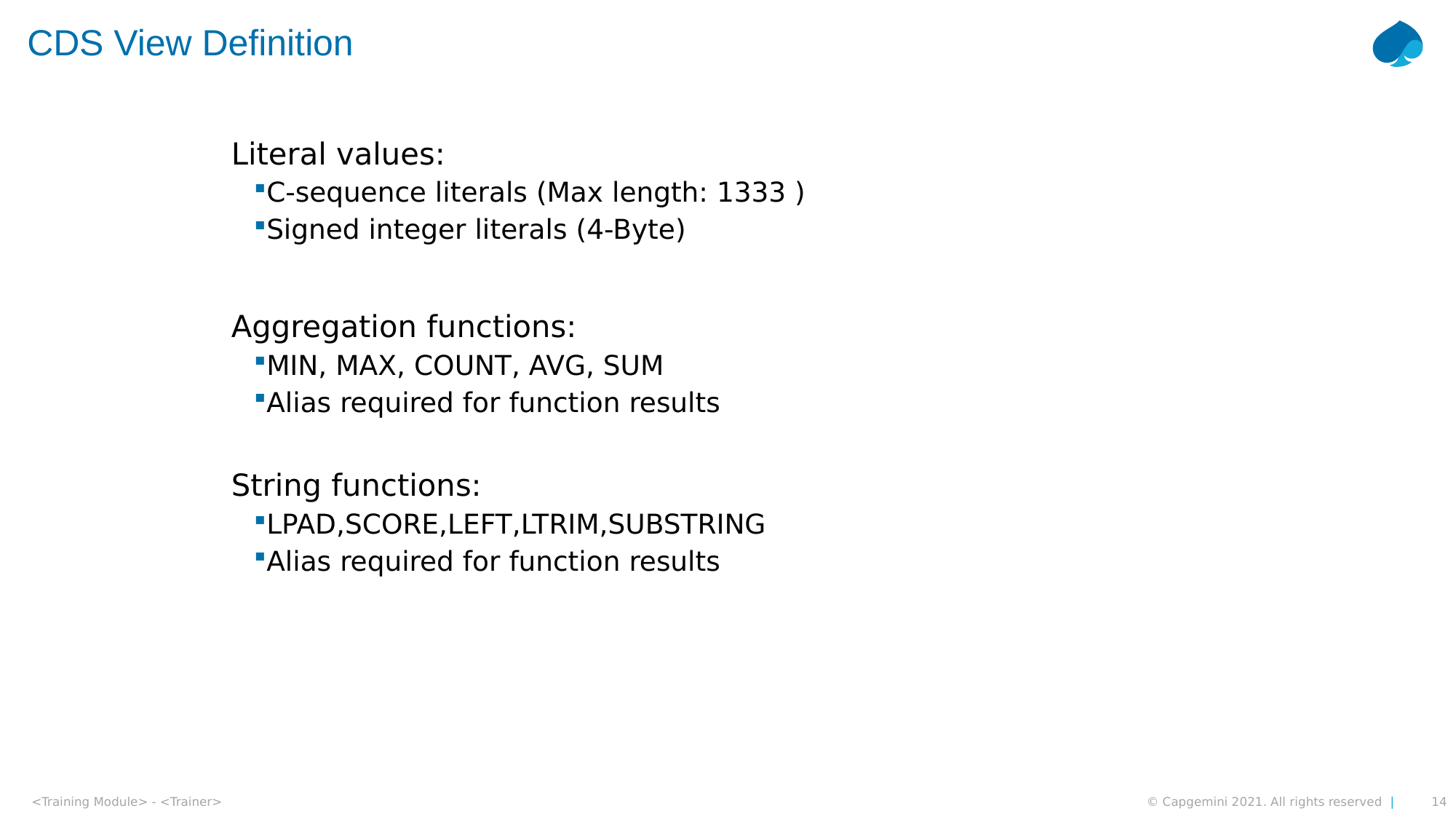

# CDS View Definition
Literal values:
C-sequence literals (Max length: 1333 )
Signed integer literals (4-Byte)

Aggregation functions:
MIN, MAX, COUNT, AVG, SUM
Alias required for function results

String functions:
LPAD,SCORE,LEFT,LTRIM,SUBSTRING
Alias required for function results